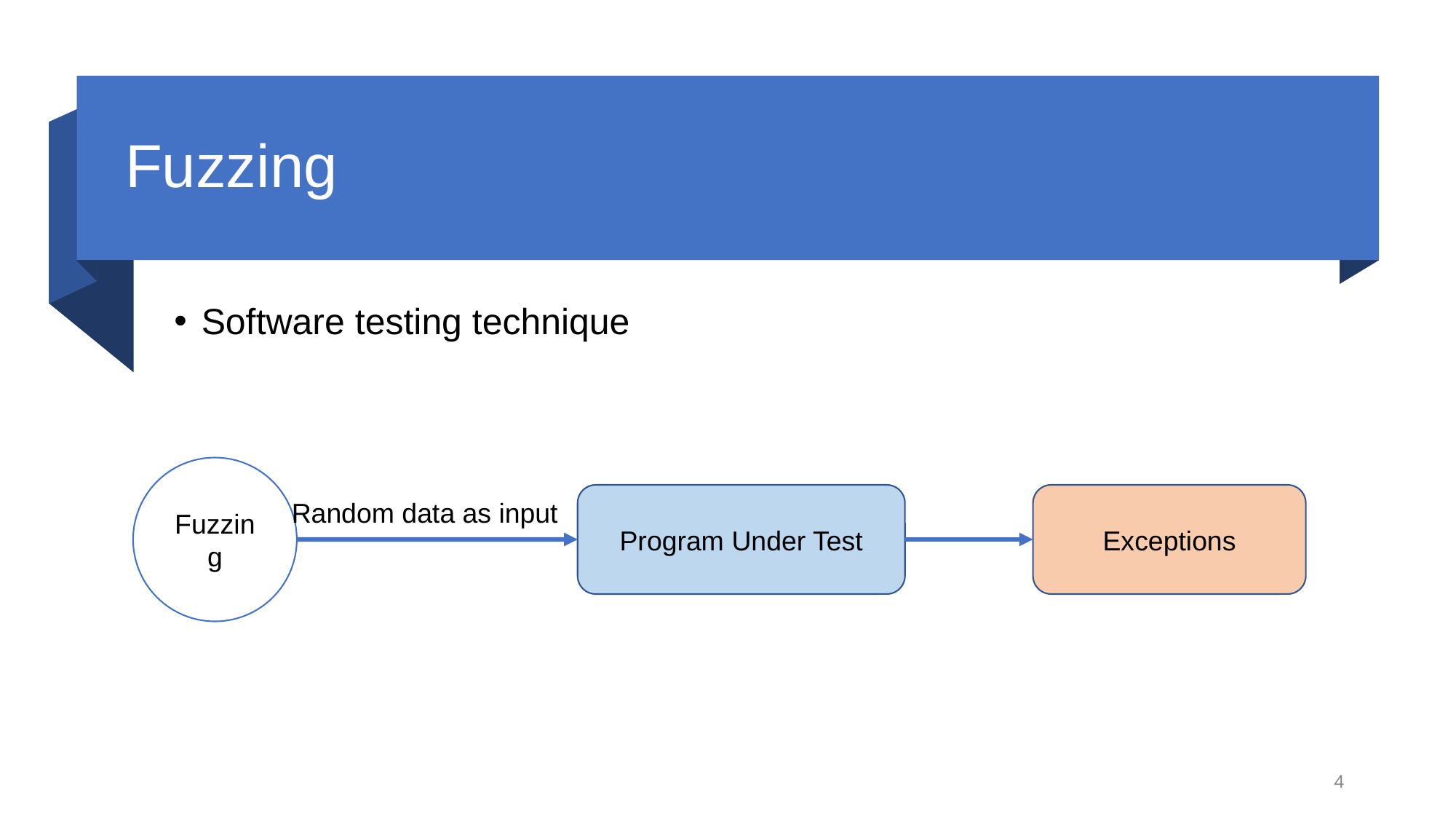

# Fuzzing

Software testing technique
Fuzzing
Program Under Test
Exceptions
Random data as input
4